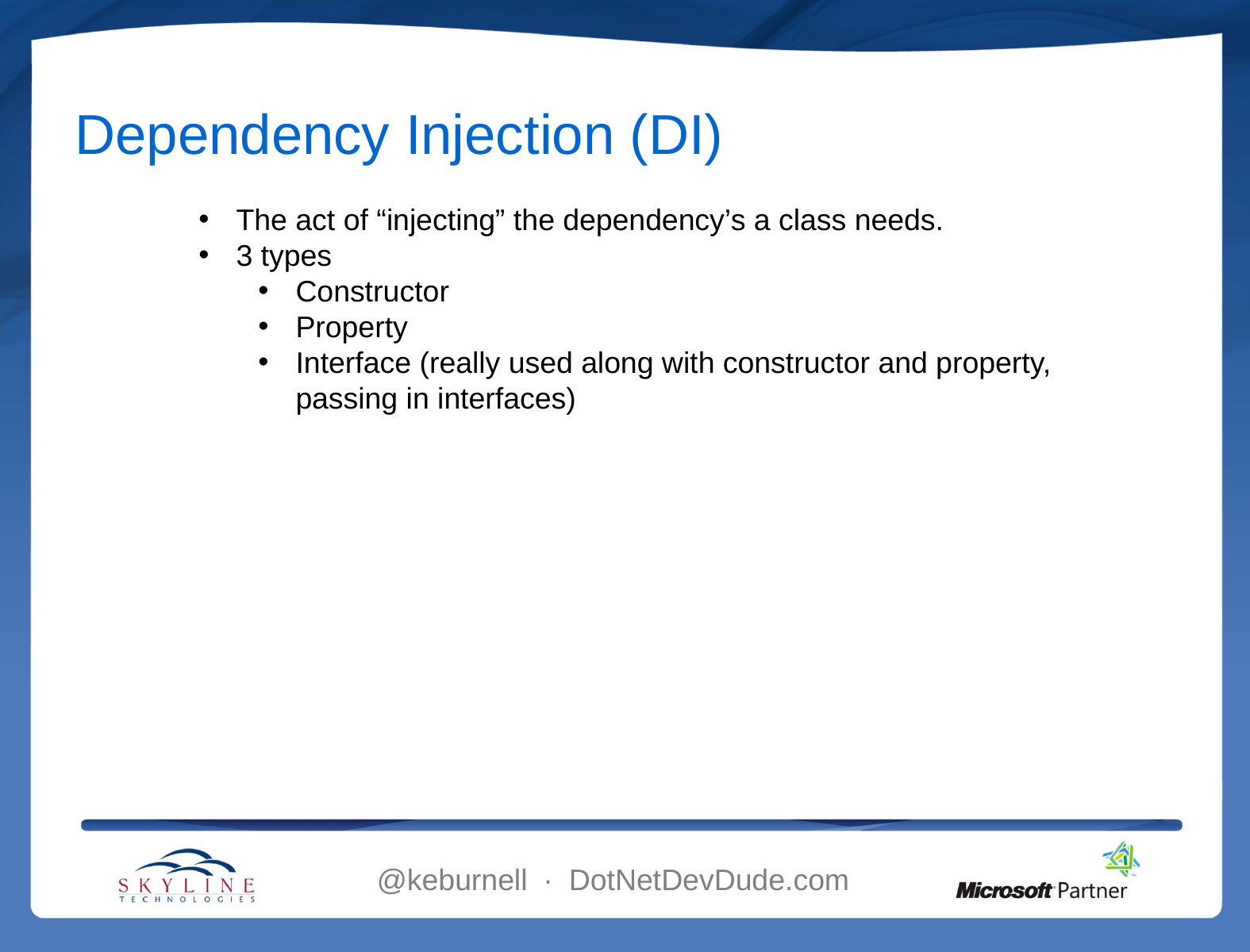

# Dependency Injection (DI)
The act of “injecting” the dependency’s a class needs.
3 types
Constructor
Property
Interface (really used along with constructor and property, passing in interfaces)
@keburnell  ∙  DotNetDevDude.com